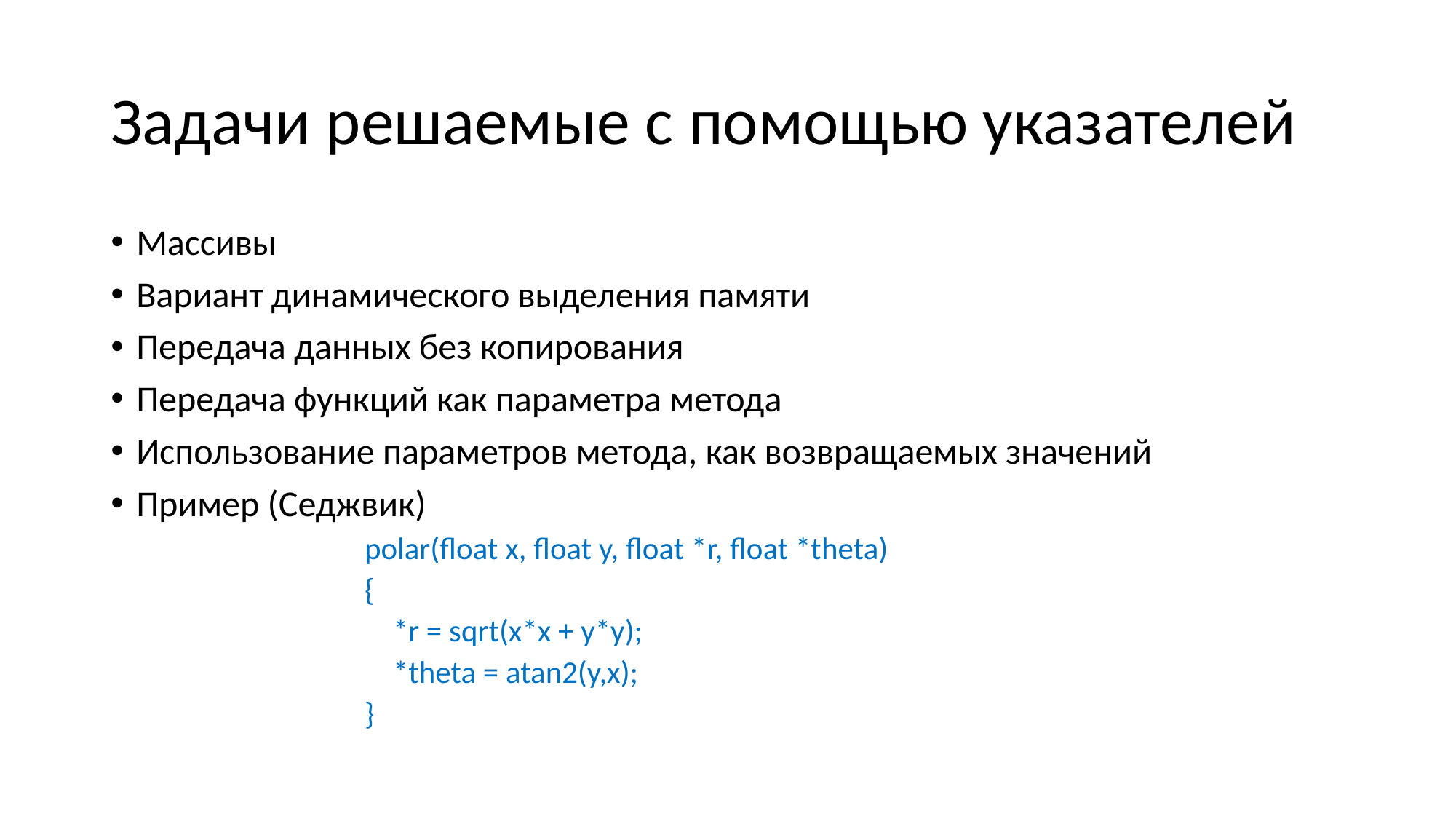

# Задачи решаемые с помощью указателей
Массивы
Вариант динамического выделения памяти
Передача данных без копирования
Передача функций как параметра метода
Использование параметров метода, как возвращаемых значений
Пример (Седжвик)
polar(float x, float y, float *r, float *theta)
{
    *r = sqrt(x*x + y*y);
    *theta = atan2(y,x);
}